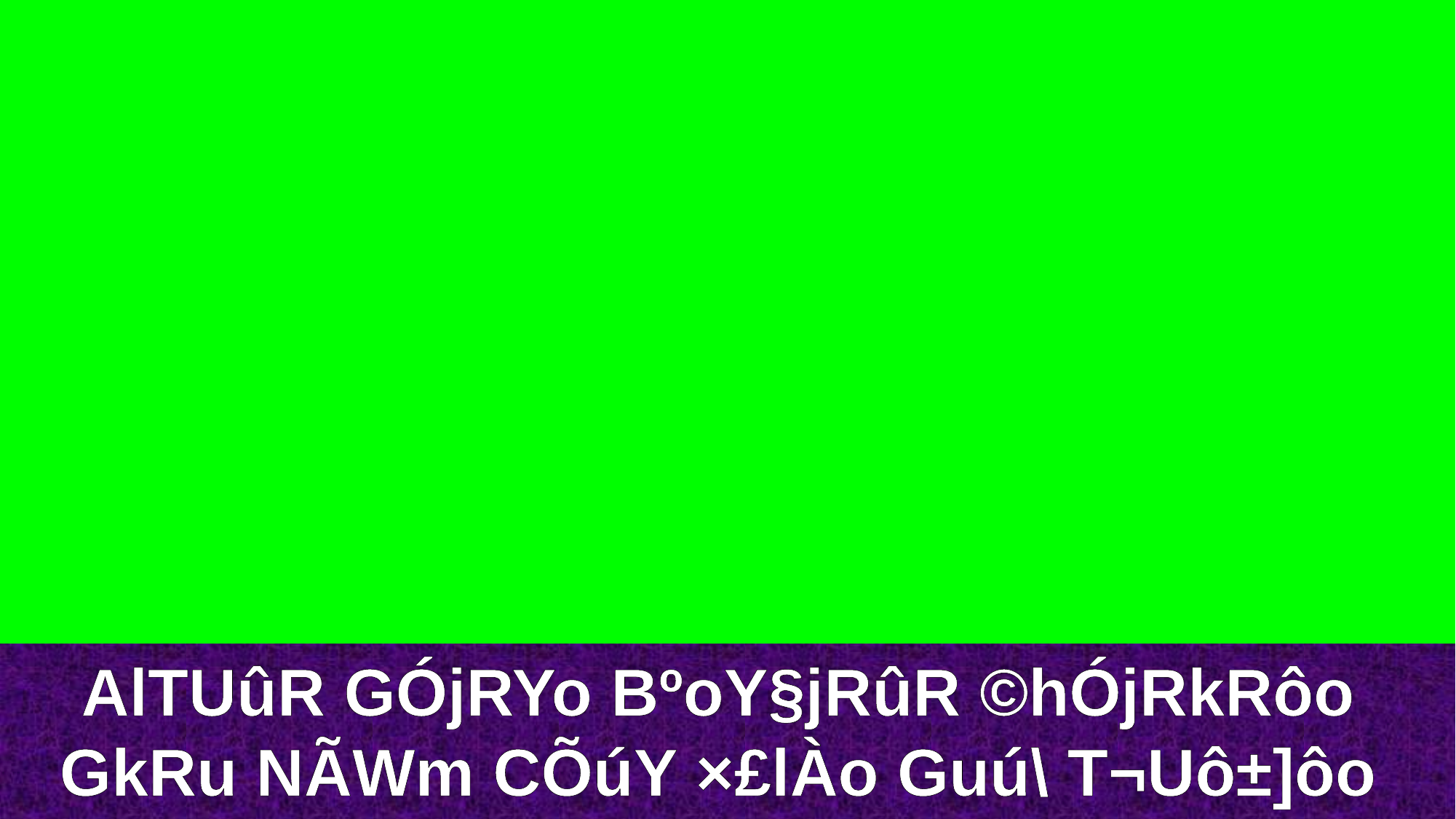

AlTUûR GÓjRYo BºoY§jRûR ©hÓjRkRôo
GkRu NÃWm CÕúY ×£lÀo Guú\ T¬Uô±]ôo